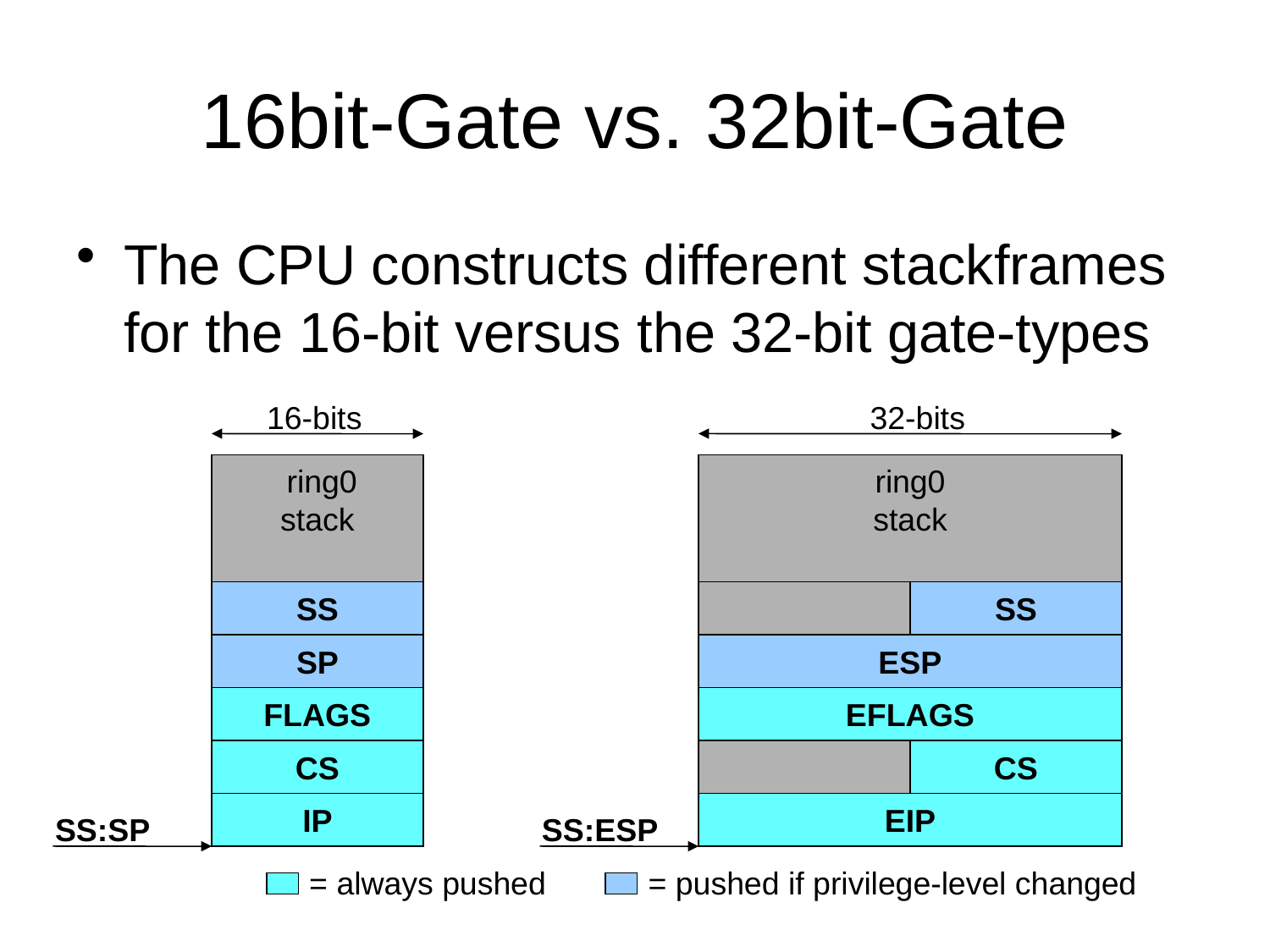

# 16bit-Gate vs. 32bit-Gate
The CPU constructs different stackframes for the 16-bit versus the 32-bit gate-types

16-bits
32-bits

  ring0
stack

 ring0
stack

SS

SS
SP
ESP
FLAGS
EFLAGS
CS

CS
IP
EIP
SS:SP
SS:ESP

= always pushed
= pushed if privilege-level changed